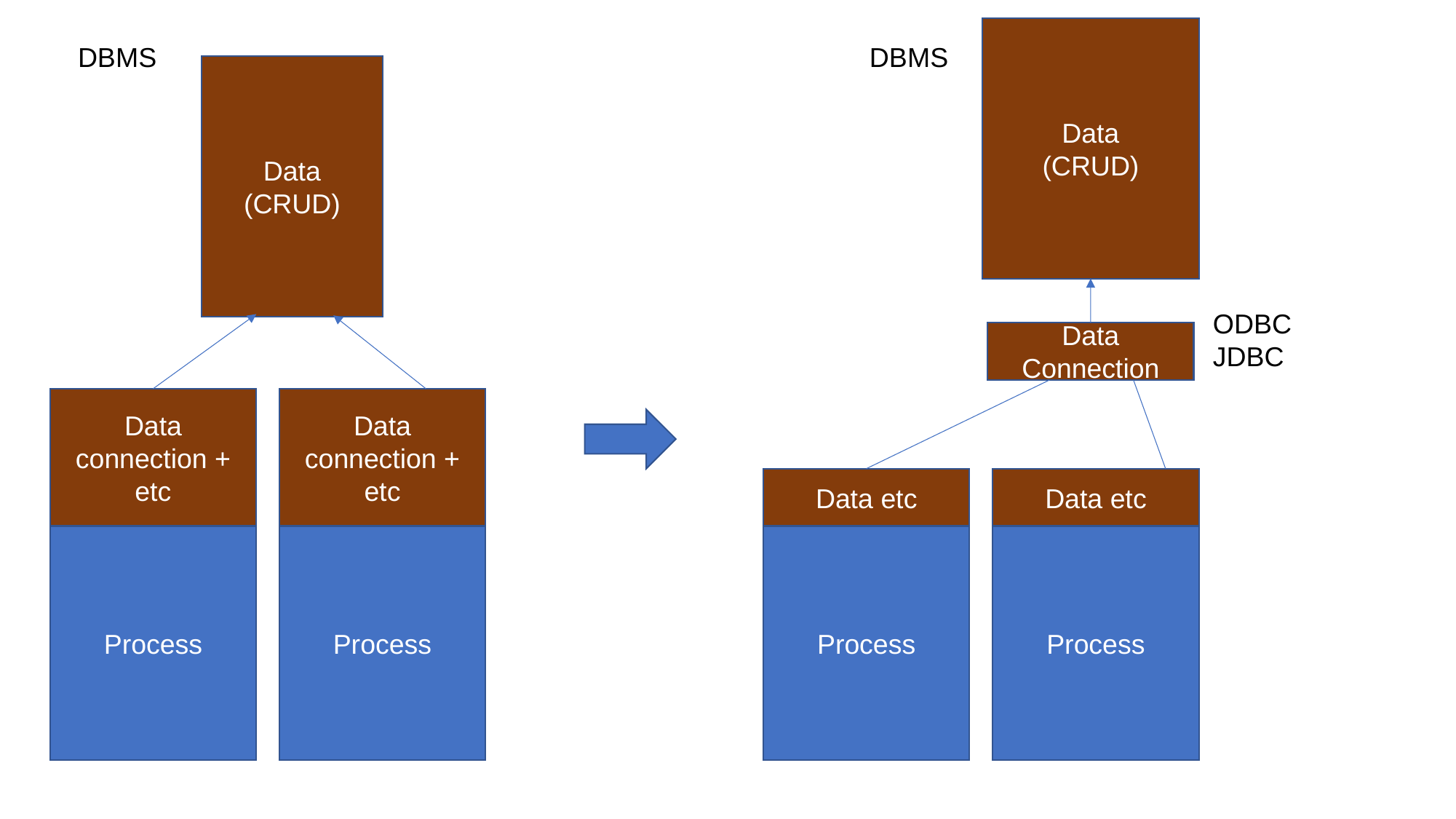

Data
(CRUD)
DBMS
DBMS
Data
(CRUD)
ODBC
JDBC
Data Connection
Data connection + etc
Data connection + etc

Data etc
Data etc
Process
Process
Process
Process